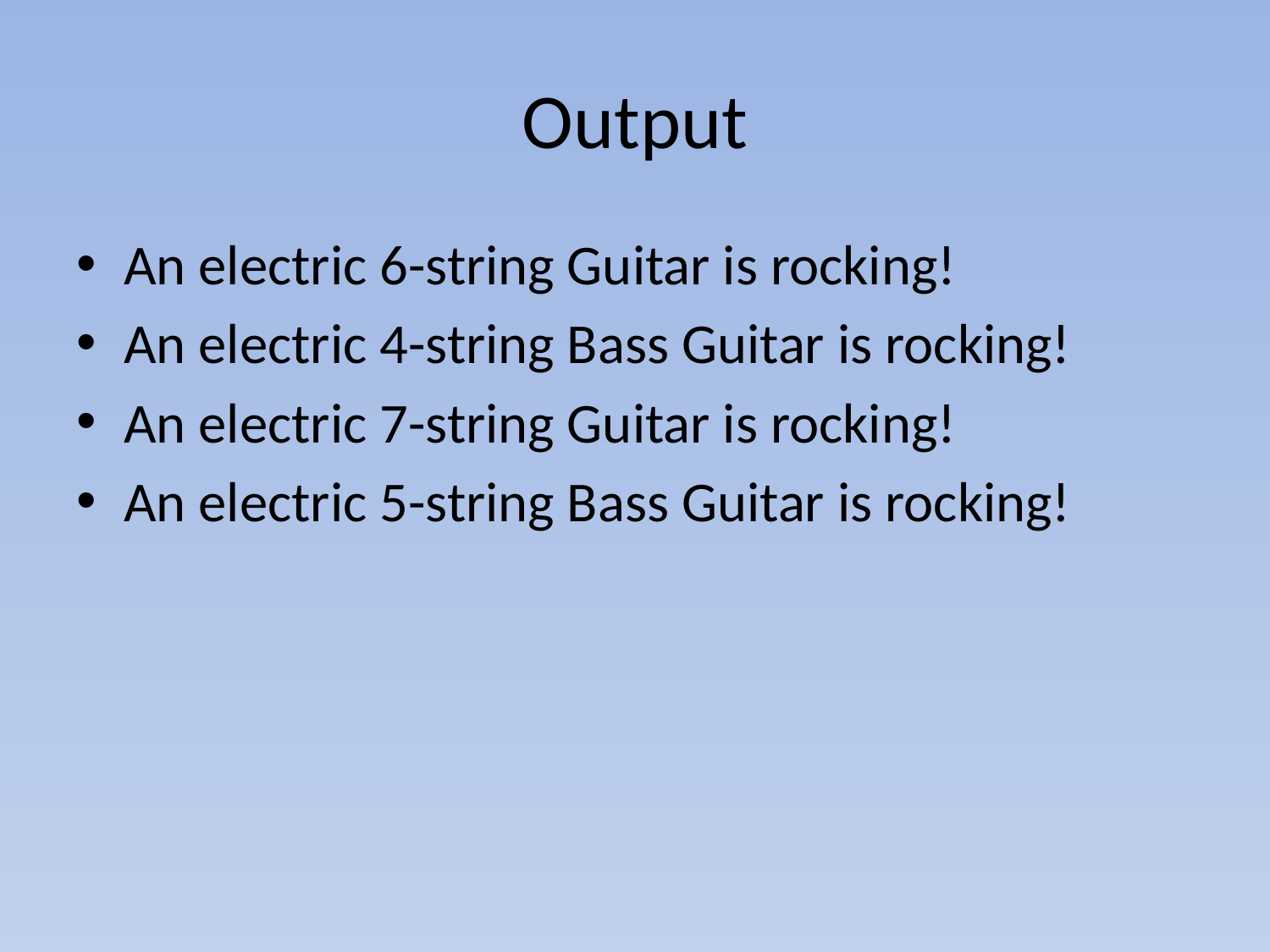

# Output
An electric 6-string Guitar is rocking!
An electric 4-string Bass Guitar is rocking!
An electric 7-string Guitar is rocking!
An electric 5-string Bass Guitar is rocking!